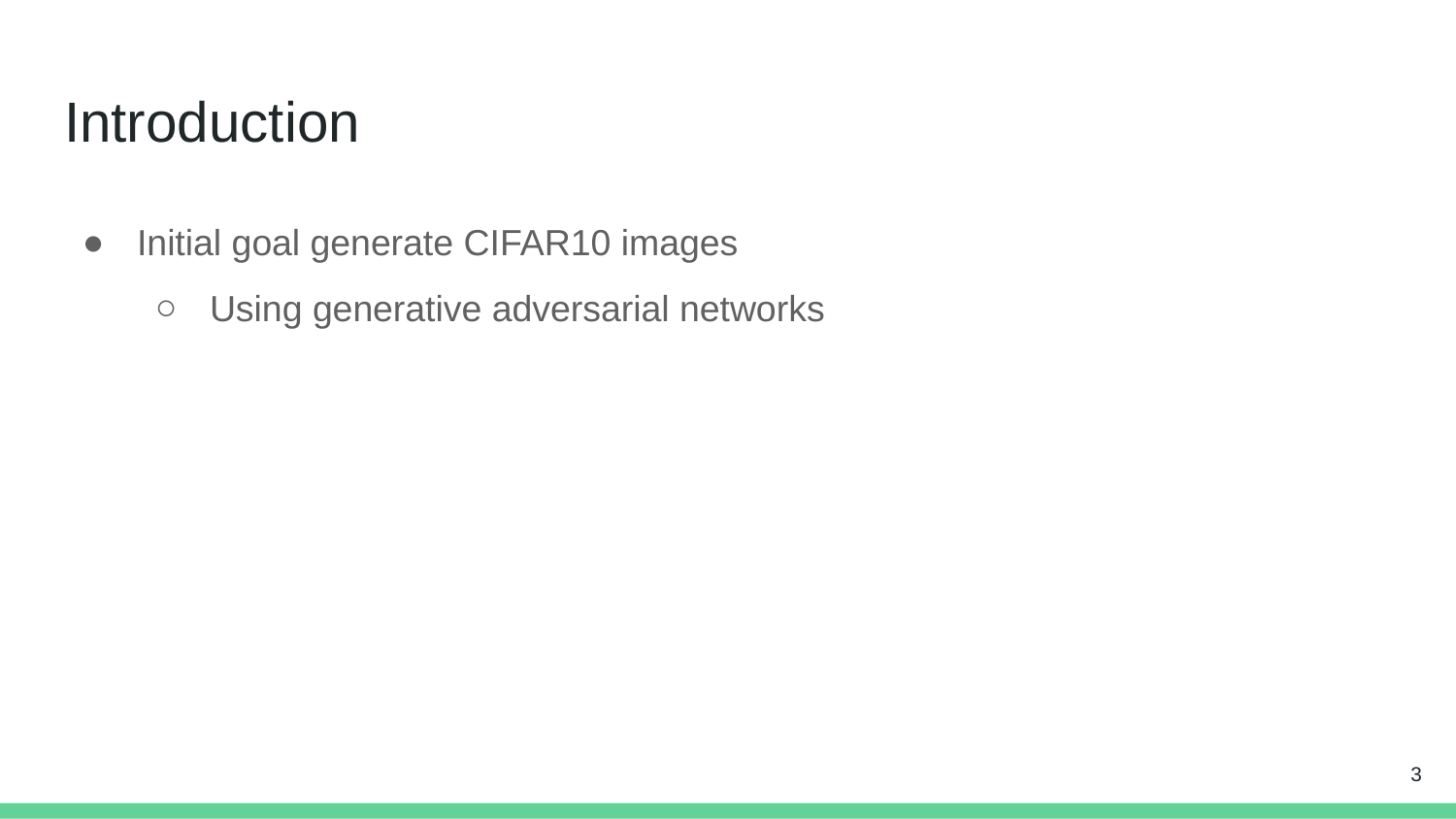

# Introduction
Initial goal generate CIFAR10 images
Using generative adversarial networks
3